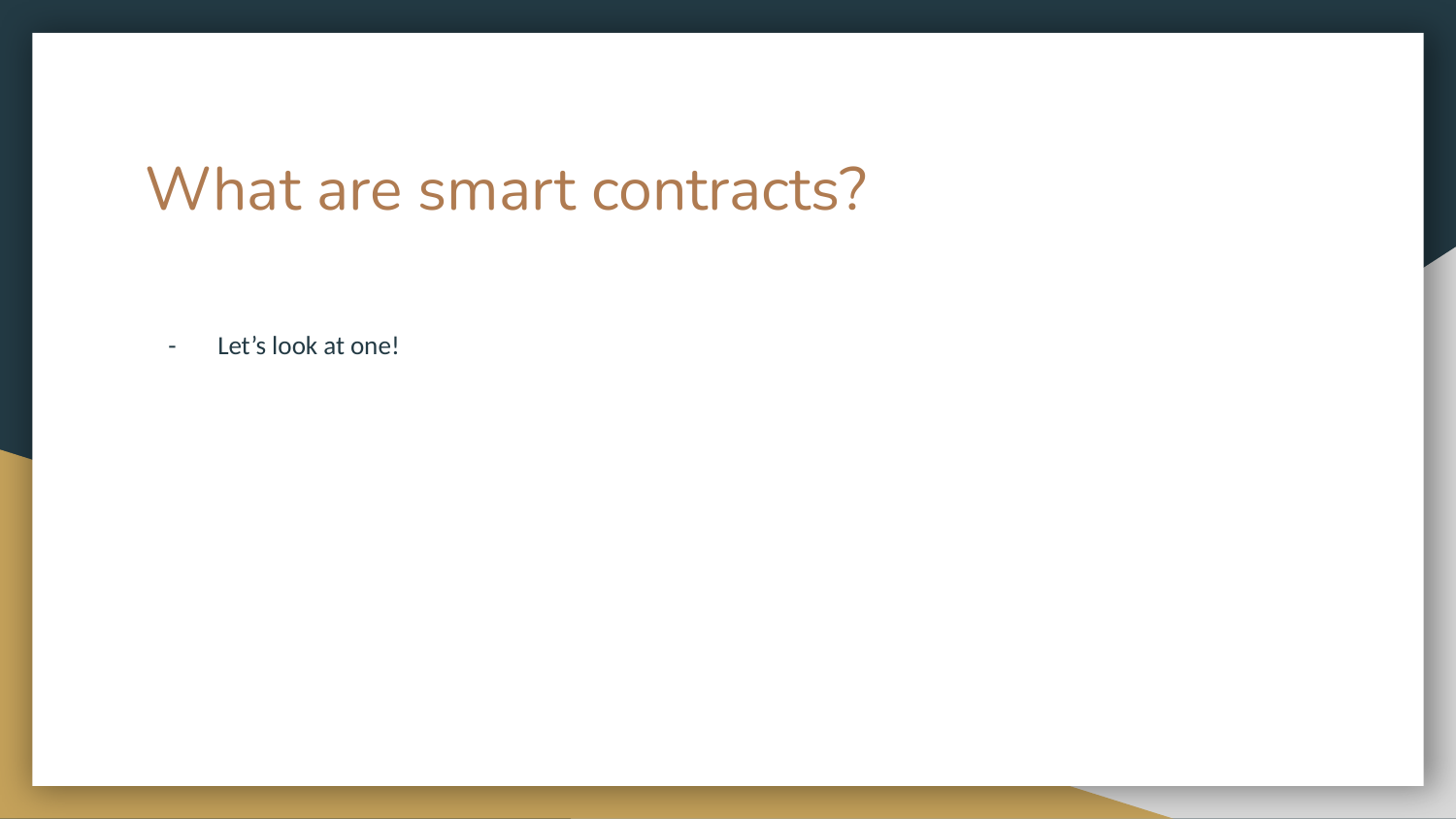

# What are smart contracts?
Let’s look at one!